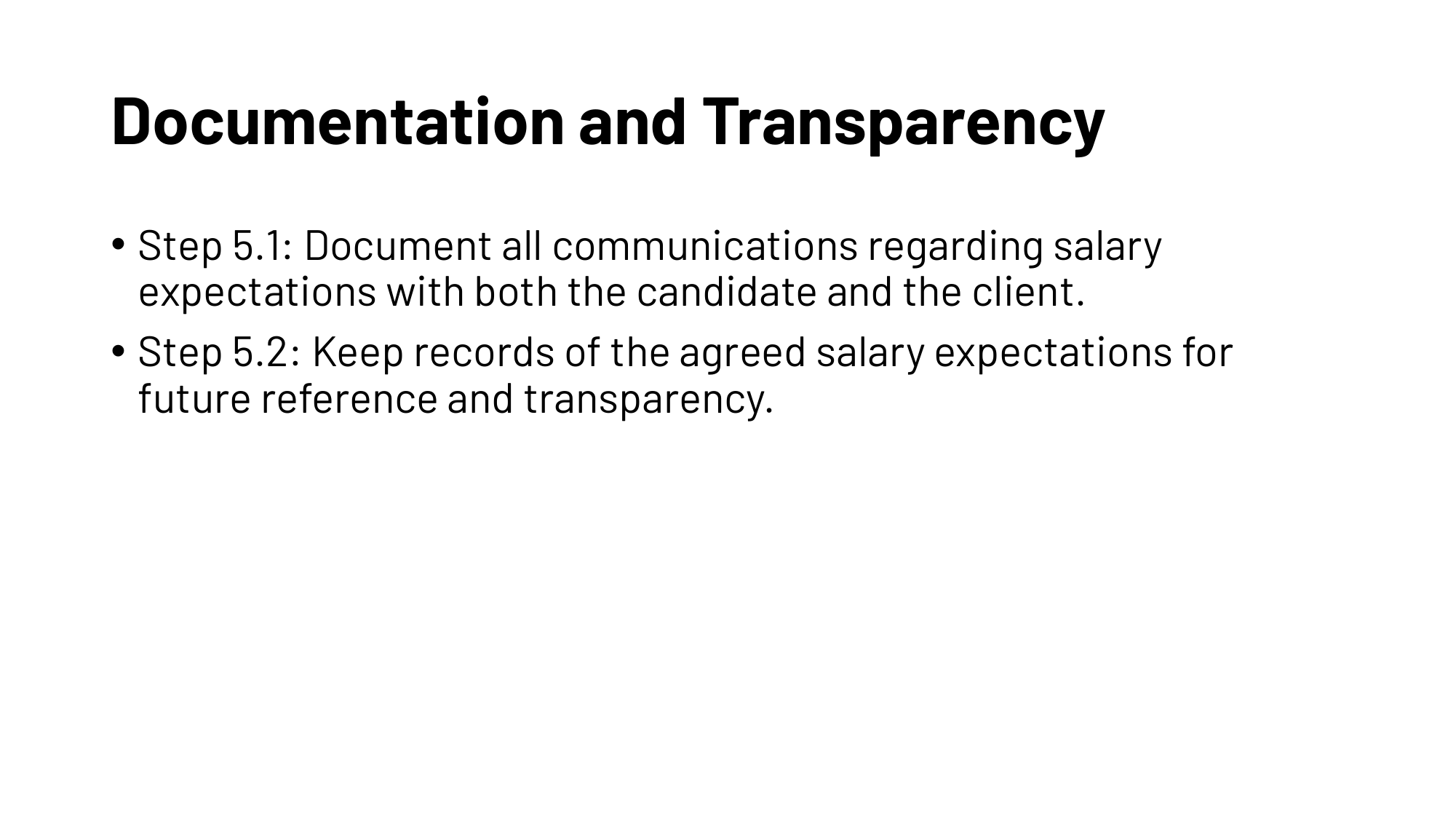

# Documentation and Transparency
Step 5.1: Document all communications regarding salary expectations with both the candidate and the client.
Step 5.2: Keep records of the agreed salary expectations for future reference and transparency.